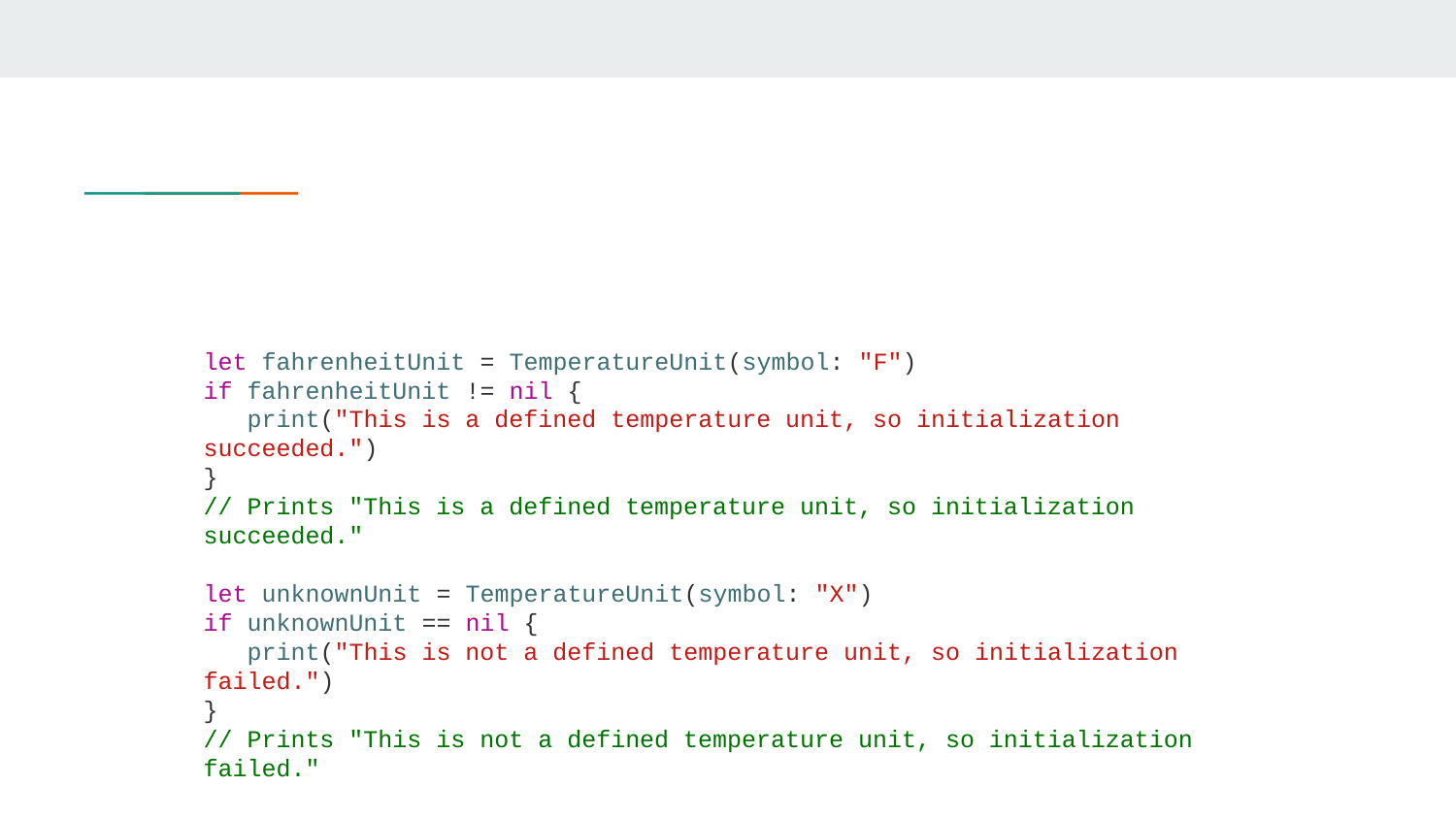

#
let fahrenheitUnit = TemperatureUnit(symbol: "F")
if fahrenheitUnit != nil {
   print("This is a defined temperature unit, so initialization succeeded.")
}
// Prints "This is a defined temperature unit, so initialization succeeded."
let unknownUnit = TemperatureUnit(symbol: "X")
if unknownUnit == nil {
   print("This is not a defined temperature unit, so initialization failed.")
}
// Prints "This is not a defined temperature unit, so initialization failed."